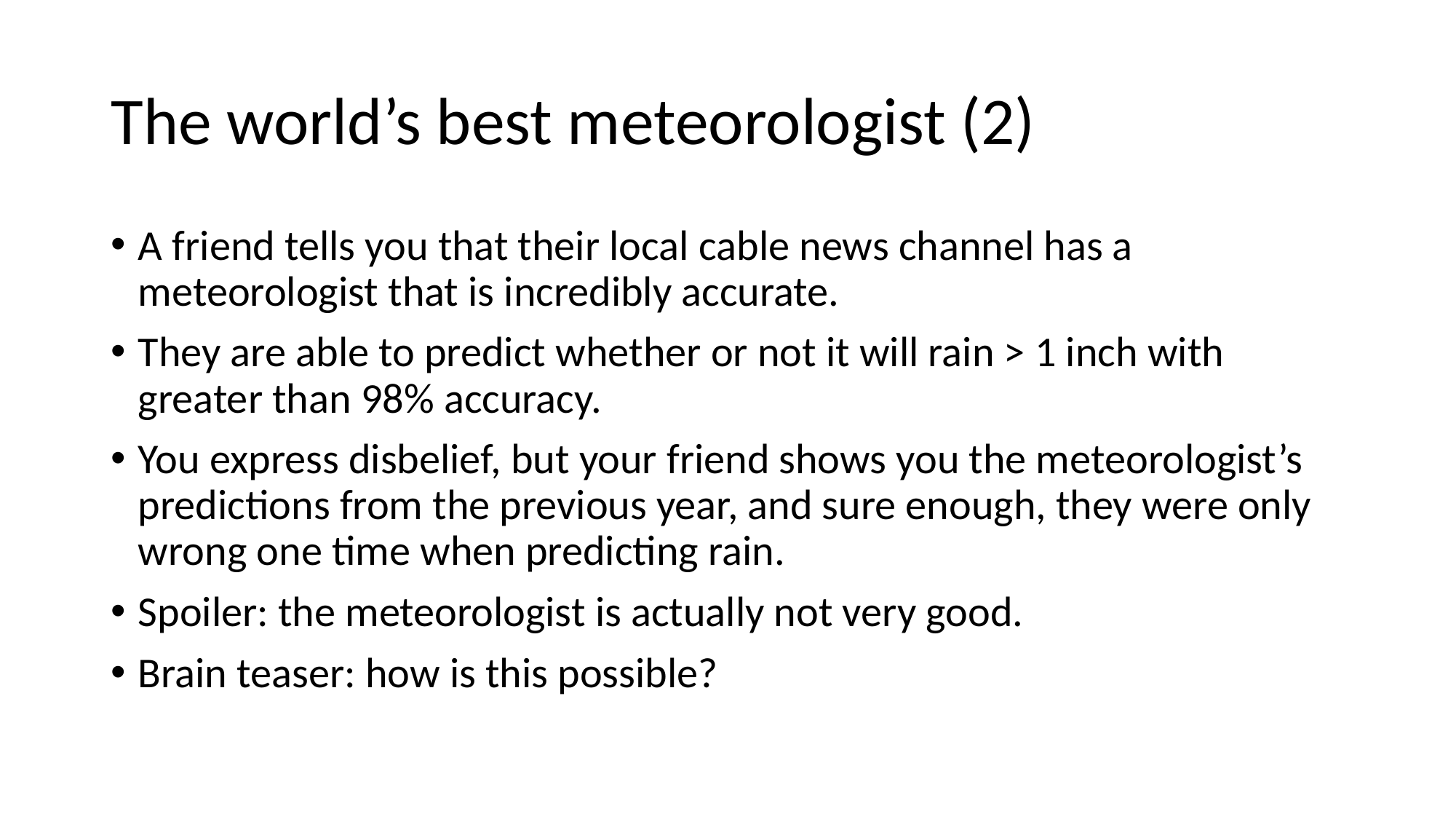

# The world’s best meteorologist (2)
A friend tells you that their local cable news channel has a meteorologist that is incredibly accurate.
They are able to predict whether or not it will rain > 1 inch with greater than 98% accuracy.
You express disbelief, but your friend shows you the meteorologist’s predictions from the previous year, and sure enough, they were only wrong one time when predicting rain.
Spoiler: the meteorologist is actually not very good.
Brain teaser: how is this possible?